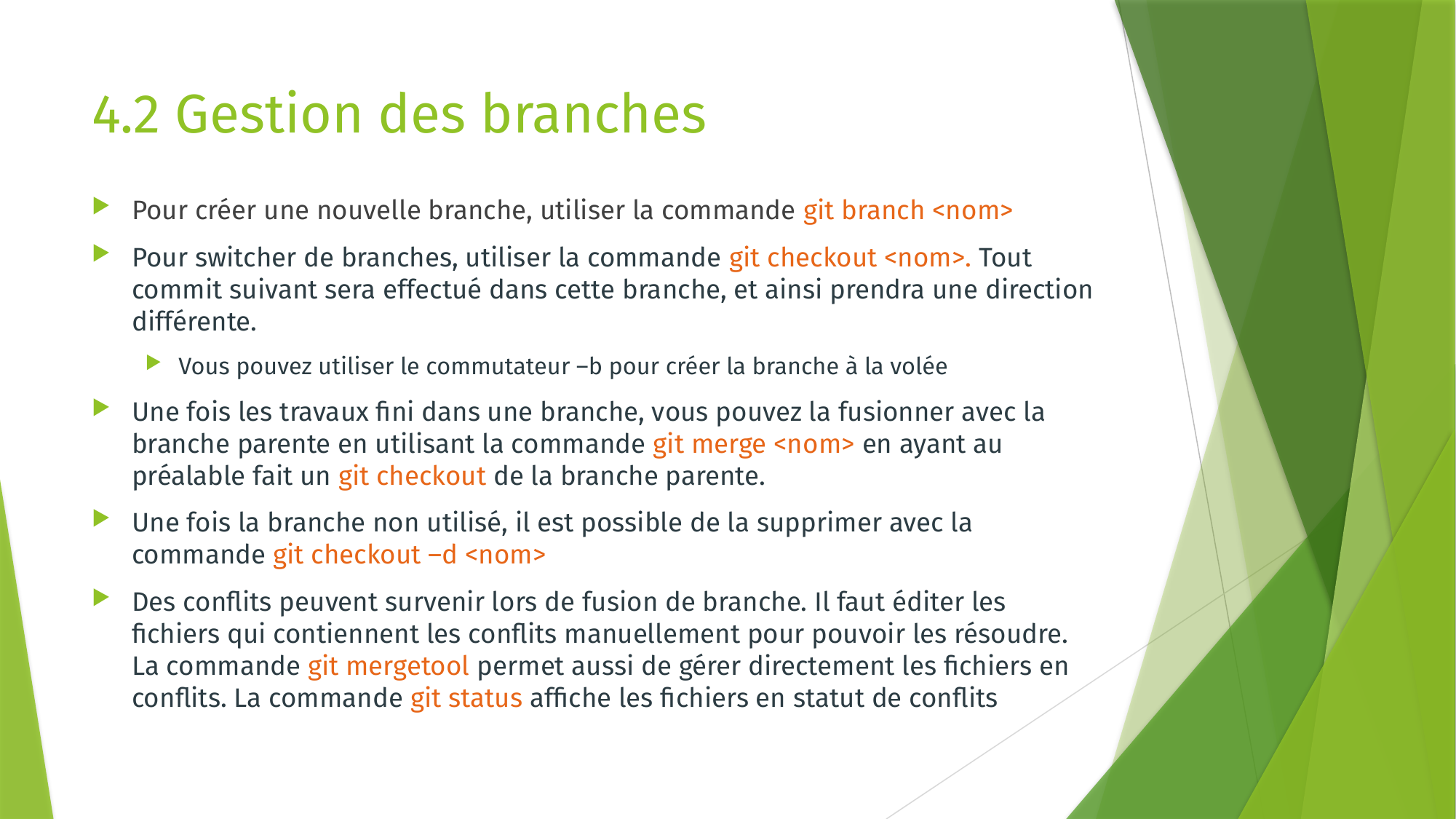

# 4.2 Gestion des branches
Pour créer une nouvelle branche, utiliser la commande git branch <nom>
Pour switcher de branches, utiliser la commande git checkout <nom>. Tout commit suivant sera effectué dans cette branche, et ainsi prendra une direction différente.
Vous pouvez utiliser le commutateur –b pour créer la branche à la volée
Une fois les travaux fini dans une branche, vous pouvez la fusionner avec la branche parente en utilisant la commande git merge <nom> en ayant au préalable fait un git checkout de la branche parente.
Une fois la branche non utilisé, il est possible de la supprimer avec la commande git checkout –d <nom>
Des conflits peuvent survenir lors de fusion de branche. Il faut éditer les fichiers qui contiennent les conflits manuellement pour pouvoir les résoudre. La commande git mergetool permet aussi de gérer directement les fichiers en conflits. La commande git status affiche les fichiers en statut de conflits